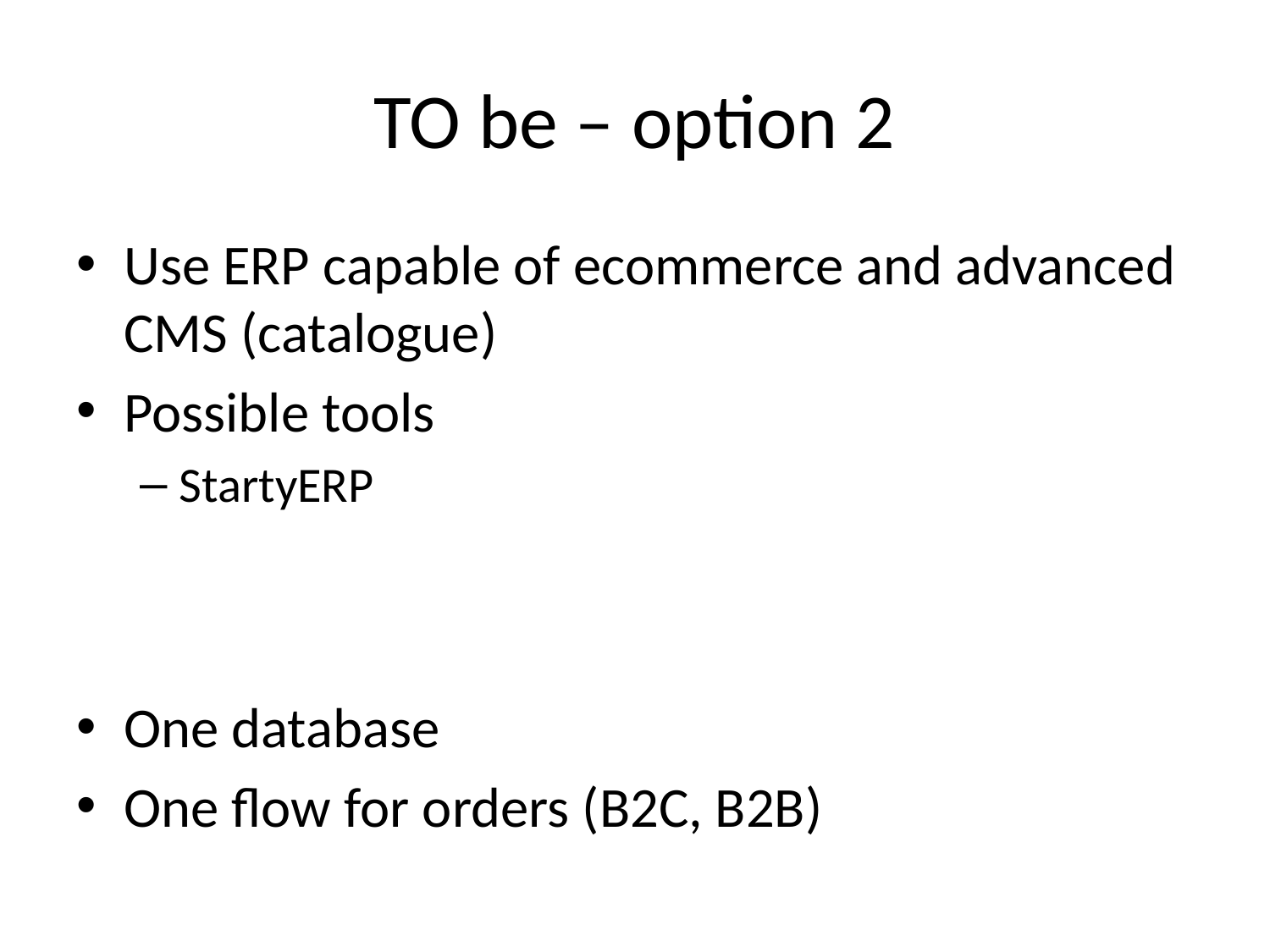

# TO be – option 2
Use ERP capable of ecommerce and advanced CMS (catalogue)
Possible tools
StartyERP

One database
One flow for orders (B2C, B2B)